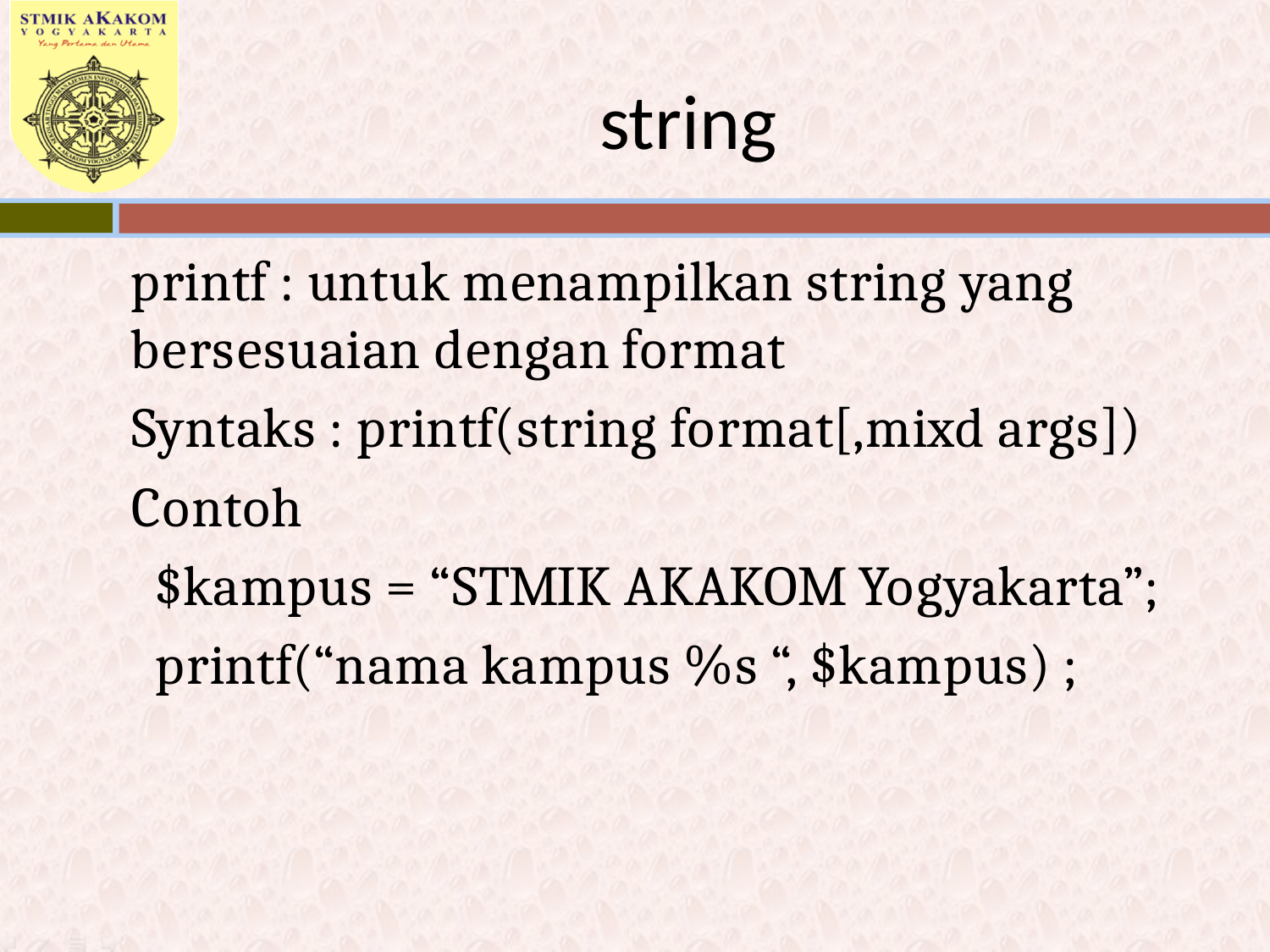

# string
printf : untuk menampilkan string yang bersesuaian dengan format
Syntaks : printf(string format[,mixd args])
Contoh
  $kampus = “STMIK AKAKOM Yogyakarta”;
  printf(“nama kampus %s “, $kampus) ;